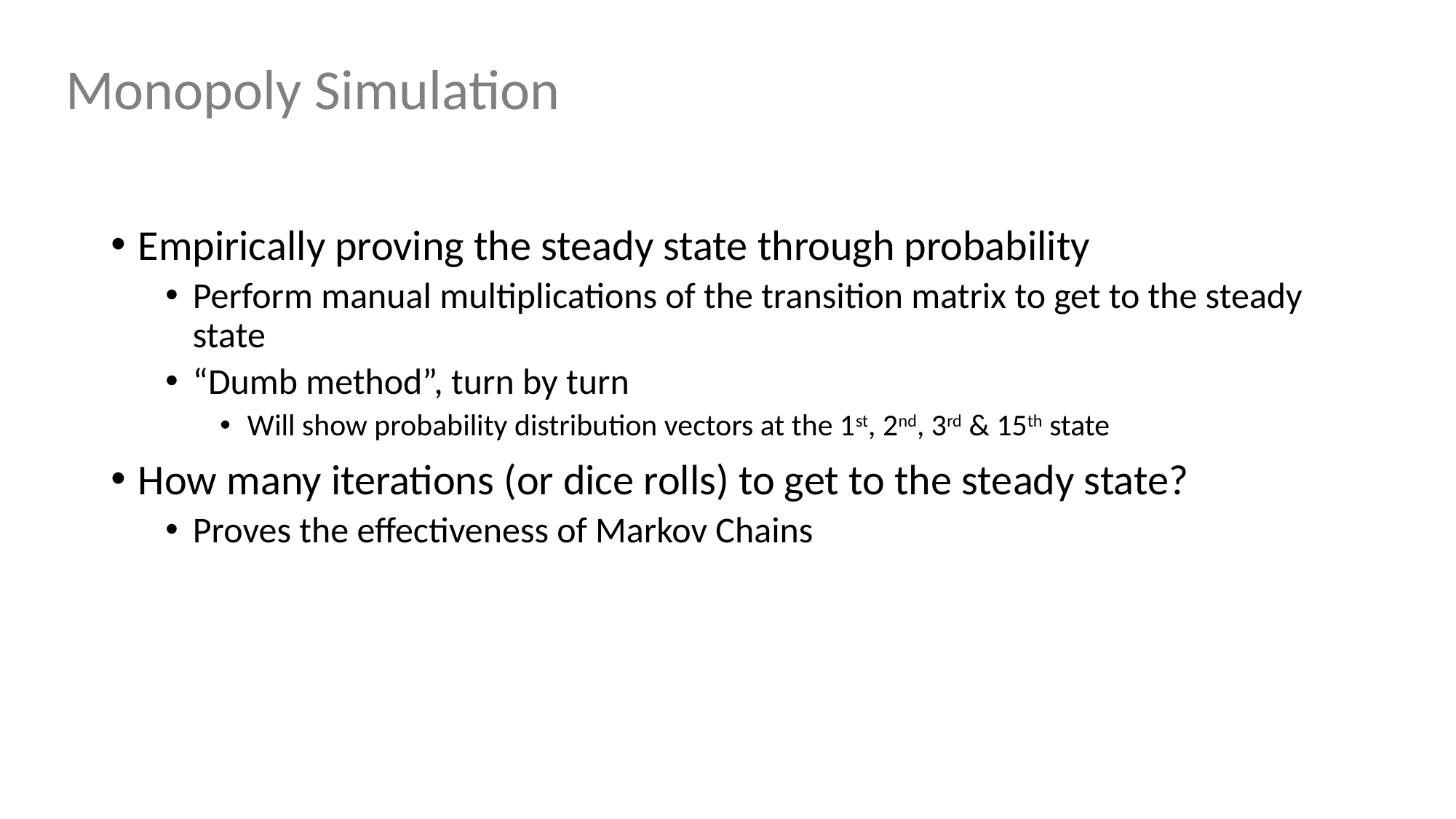

Monopoly Simulation
Empirically proving the steady state through probability
Perform manual multiplications of the transition matrix to get to the steady state
“Dumb method”, turn by turn
Will show probability distribution vectors at the 1st, 2nd, 3rd & 15th state
How many iterations (or dice rolls) to get to the steady state?
Proves the effectiveness of Markov Chains